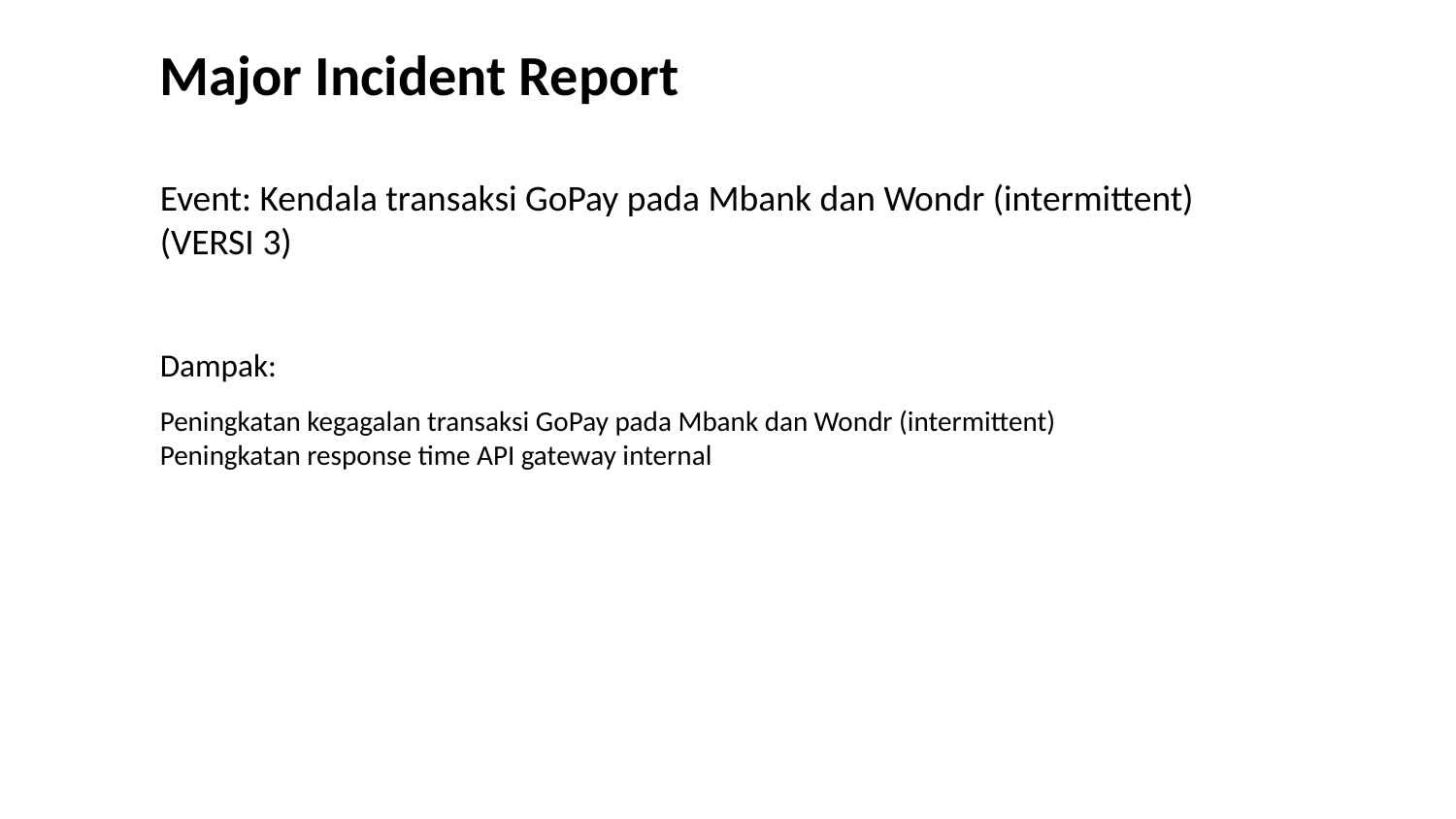

Major Incident Report
Event: Kendala transaksi GoPay pada Mbank dan Wondr (intermittent) (VERSI 3)
Dampak:
Peningkatan kegagalan transaksi GoPay pada Mbank dan Wondr (intermittent)
Peningkatan response time API gateway internal